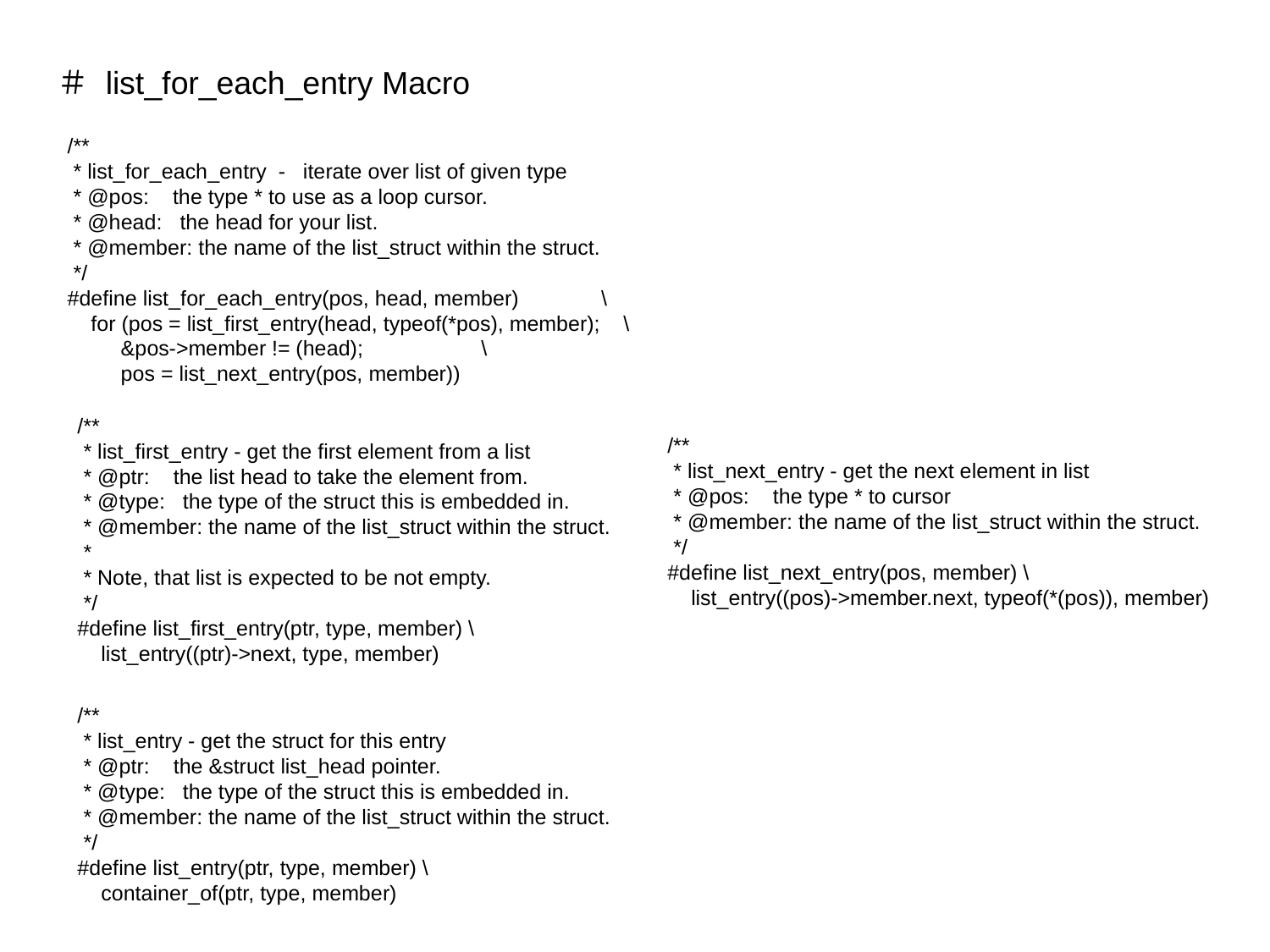

＃ list_for_each_entry Macro
/**
 * list_for_each_entry  -   iterate over list of given type
 * @pos:    the type * to use as a loop cursor.
 * @head:   the head for your list.
 * @member: the name of the list_struct within the struct.
 */
#define list_for_each_entry(pos, head, member)              \
    for (pos = list_first_entry(head, typeof(*pos), member);    \
         &pos->member != (head);                    \
         pos = list_next_entry(pos, member))
/**
 * list_first_entry - get the first element from a list
 * @ptr:    the list head to take the element from.
 * @type:   the type of the struct this is embedded in.
 * @member: the name of the list_struct within the struct.
 *
 * Note, that list is expected to be not empty.
 */
#define list_first_entry(ptr, type, member) \
    list_entry((ptr)->next, type, member)
/**
 * list_next_entry - get the next element in list
 * @pos:    the type * to cursor
 * @member: the name of the list_struct within the struct.
 */
#define list_next_entry(pos, member) \
    list_entry((pos)->member.next, typeof(*(pos)), member)
/**
 * list_entry - get the struct for this entry
 * @ptr:    the &struct list_head pointer.
 * @type:   the type of the struct this is embedded in.
 * @member: the name of the list_struct within the struct.
 */
#define list_entry(ptr, type, member) \
    container_of(ptr, type, member)